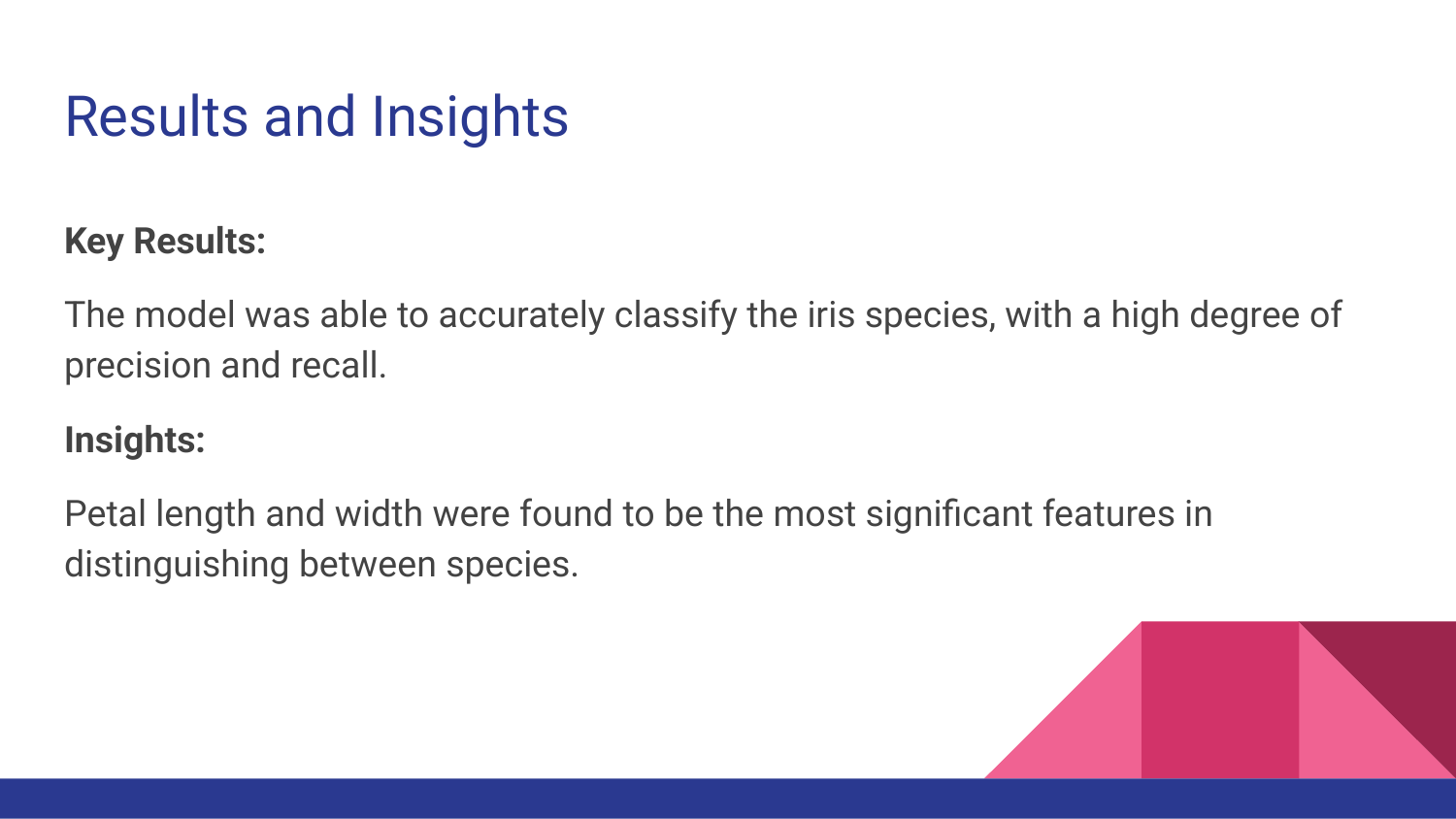

# Results and Insights
Key Results:
The model was able to accurately classify the iris species, with a high degree of precision and recall.
Insights:
Petal length and width were found to be the most significant features in distinguishing between species.